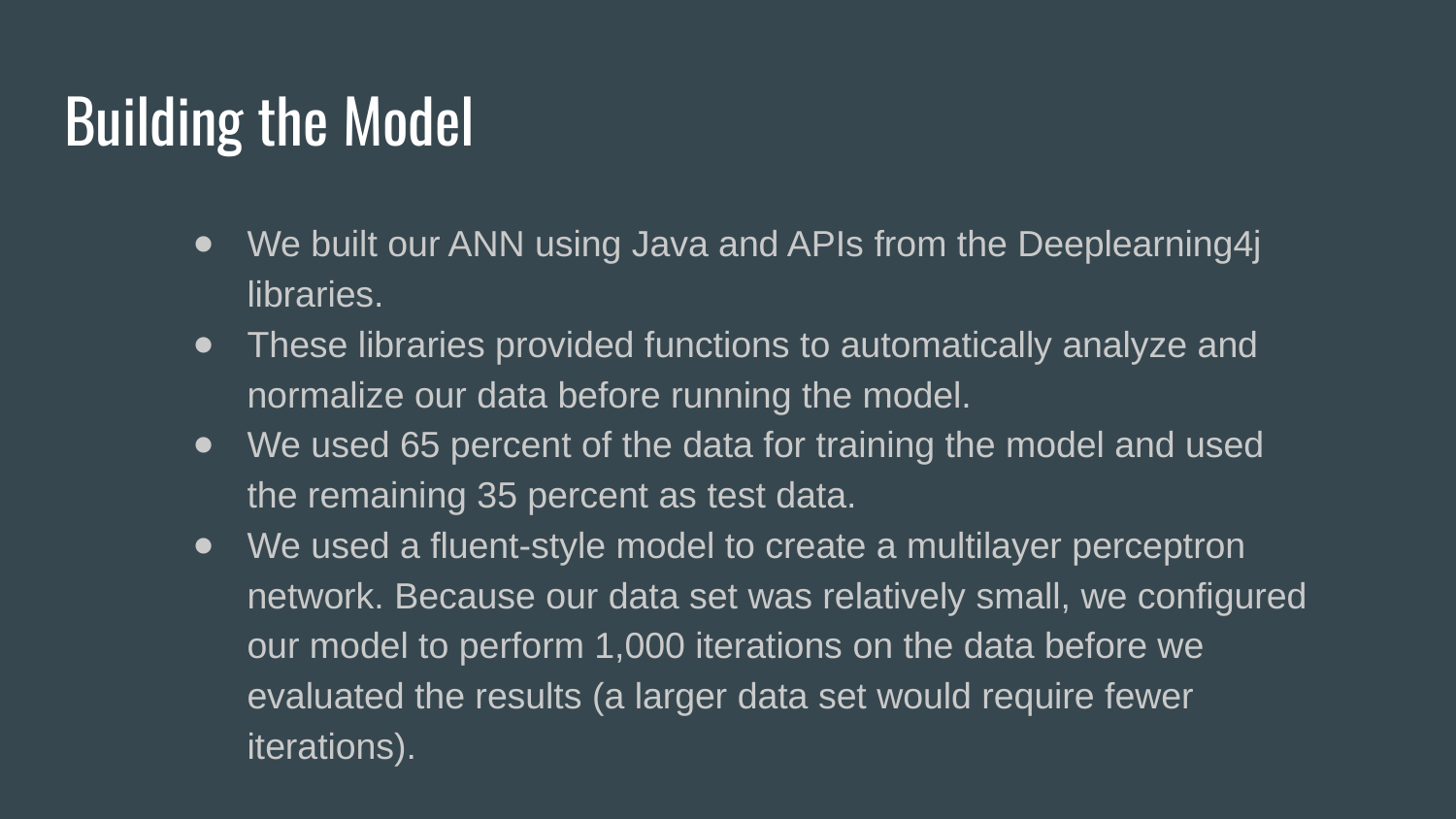

# Building the Model
We built our ANN using Java and APIs from the Deeplearning4j libraries.
These libraries provided functions to automatically analyze and normalize our data before running the model.
We used 65 percent of the data for training the model and used the remaining 35 percent as test data.
We used a fluent-style model to create a multilayer perceptron network. Because our data set was relatively small, we configured our model to perform 1,000 iterations on the data before we evaluated the results (a larger data set would require fewer iterations).